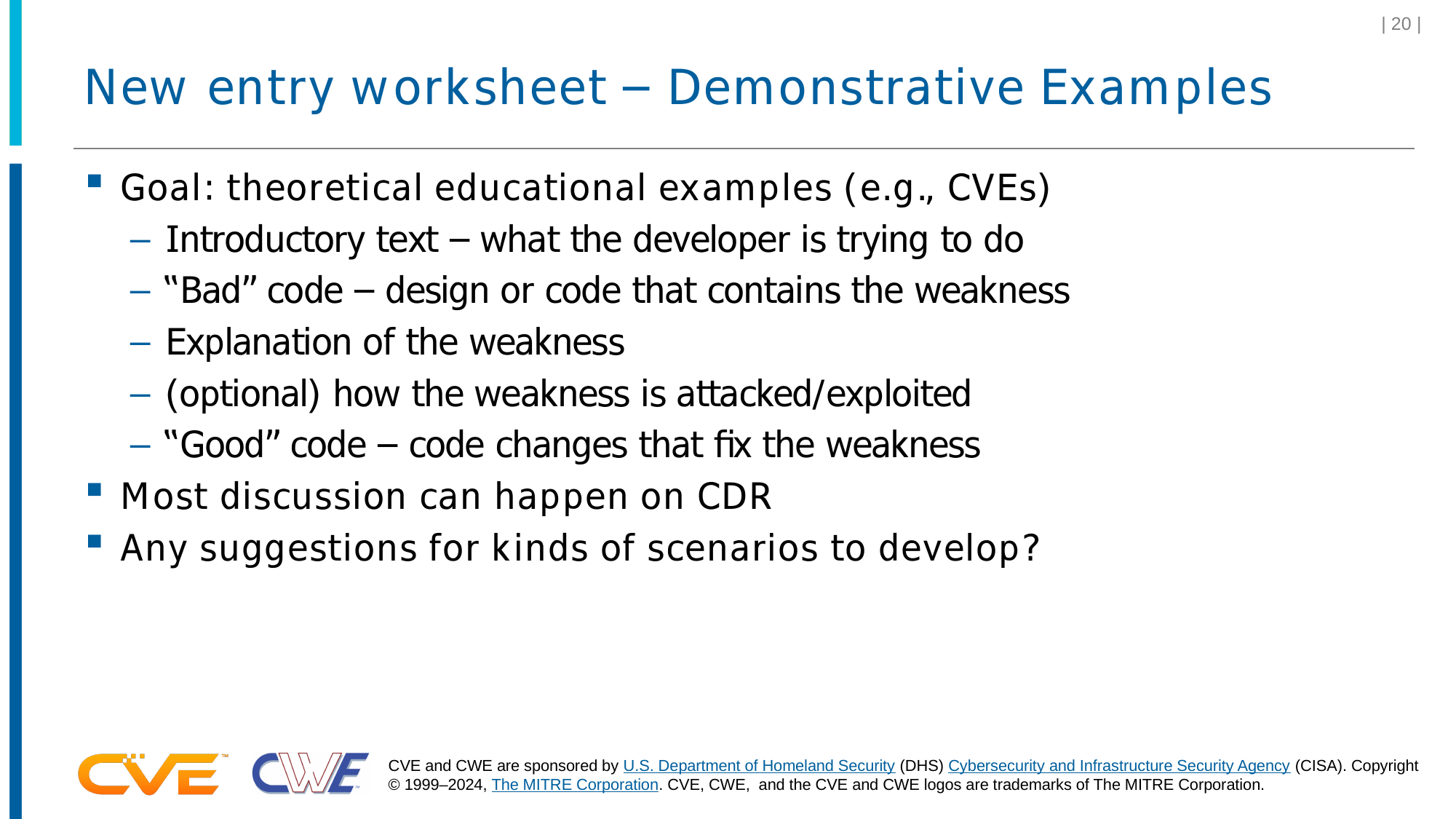

| 20 |
# New entry worksheet – Demonstrative Examples
Goal: theoretical educational examples (e.g., CVEs)
Introductory text – what the developer is trying to do
“Bad” code – design or code that contains the weakness
Explanation of the weakness
(optional) how the weakness is attacked/exploited
“Good” code – code changes that fix the weakness
Most discussion can happen on CDR
Any suggestions for kinds of scenarios to develop?